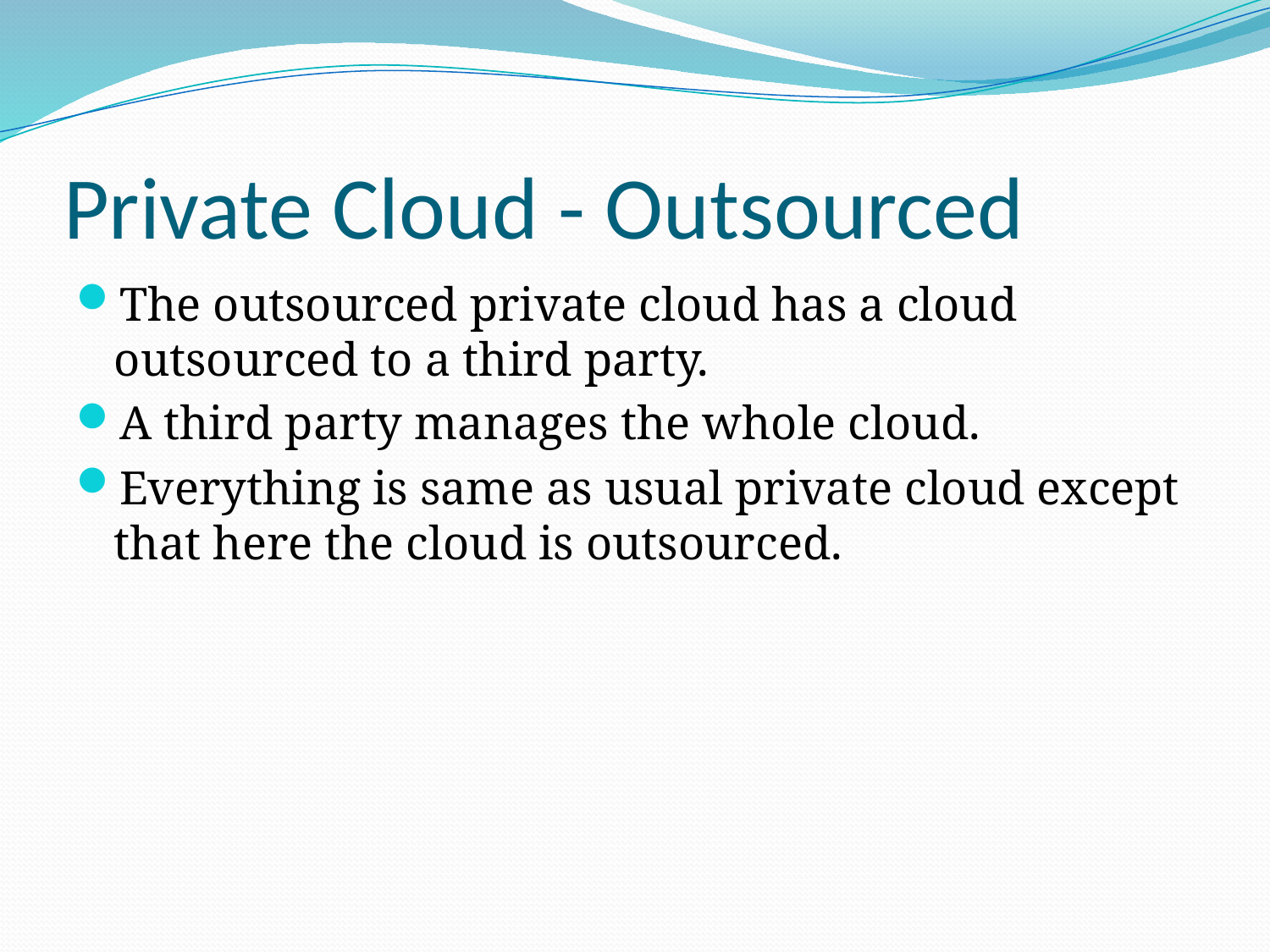

# Private Cloud - Outsourced
The outsourced private cloud has a cloud outsourced to a third party.
A third party manages the whole cloud.
Everything is same as usual private cloud except that here the cloud is outsourced.